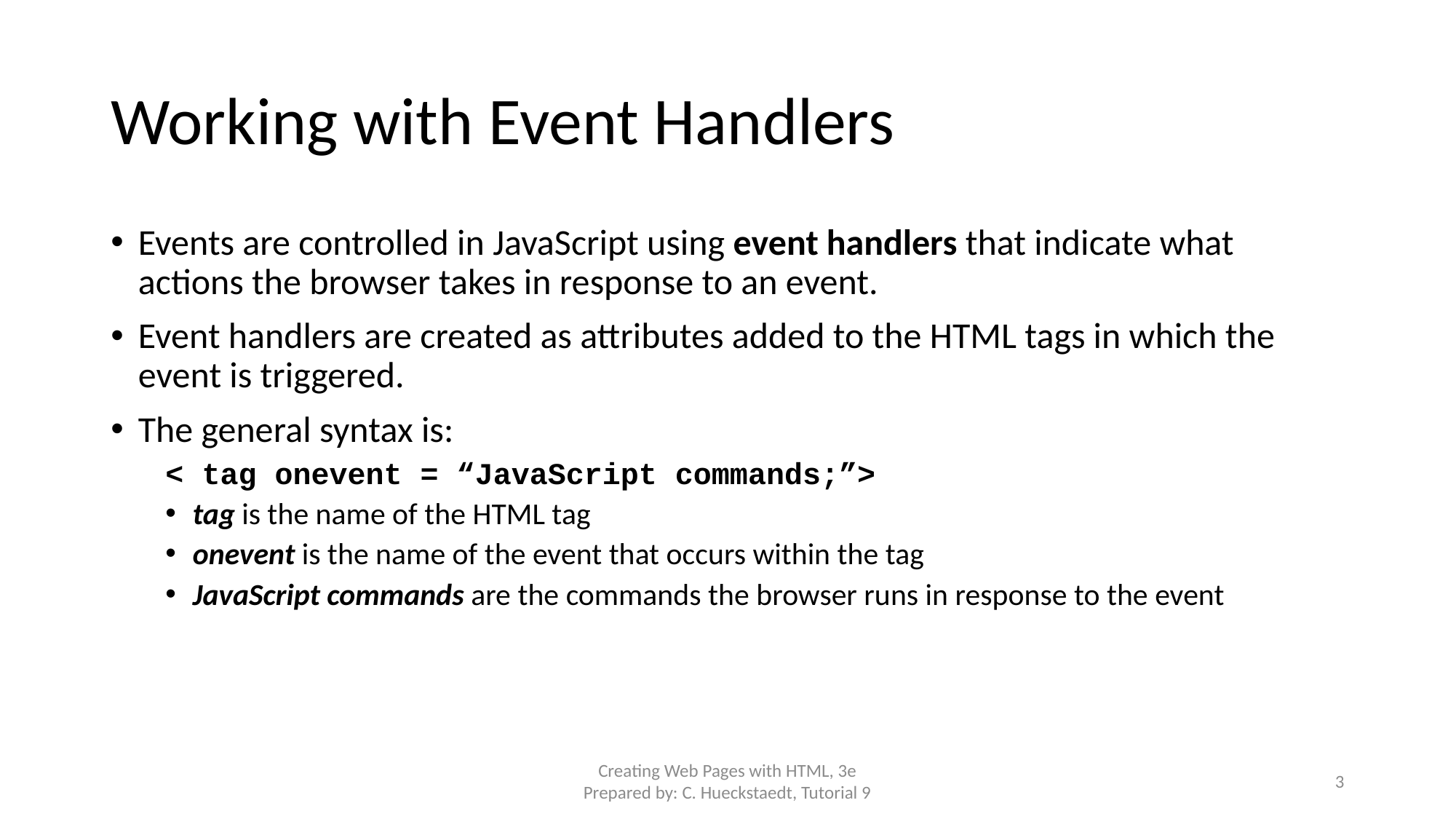

# Working with Event Handlers
Events are controlled in JavaScript using event handlers that indicate what actions the browser takes in response to an event.
Event handlers are created as attributes added to the HTML tags in which the event is triggered.
The general syntax is:
< tag onevent = “JavaScript commands;”>
tag is the name of the HTML tag
onevent is the name of the event that occurs within the tag
JavaScript commands are the commands the browser runs in response to the event
Creating Web Pages with HTML, 3e
Prepared by: C. Hueckstaedt, Tutorial 9
3